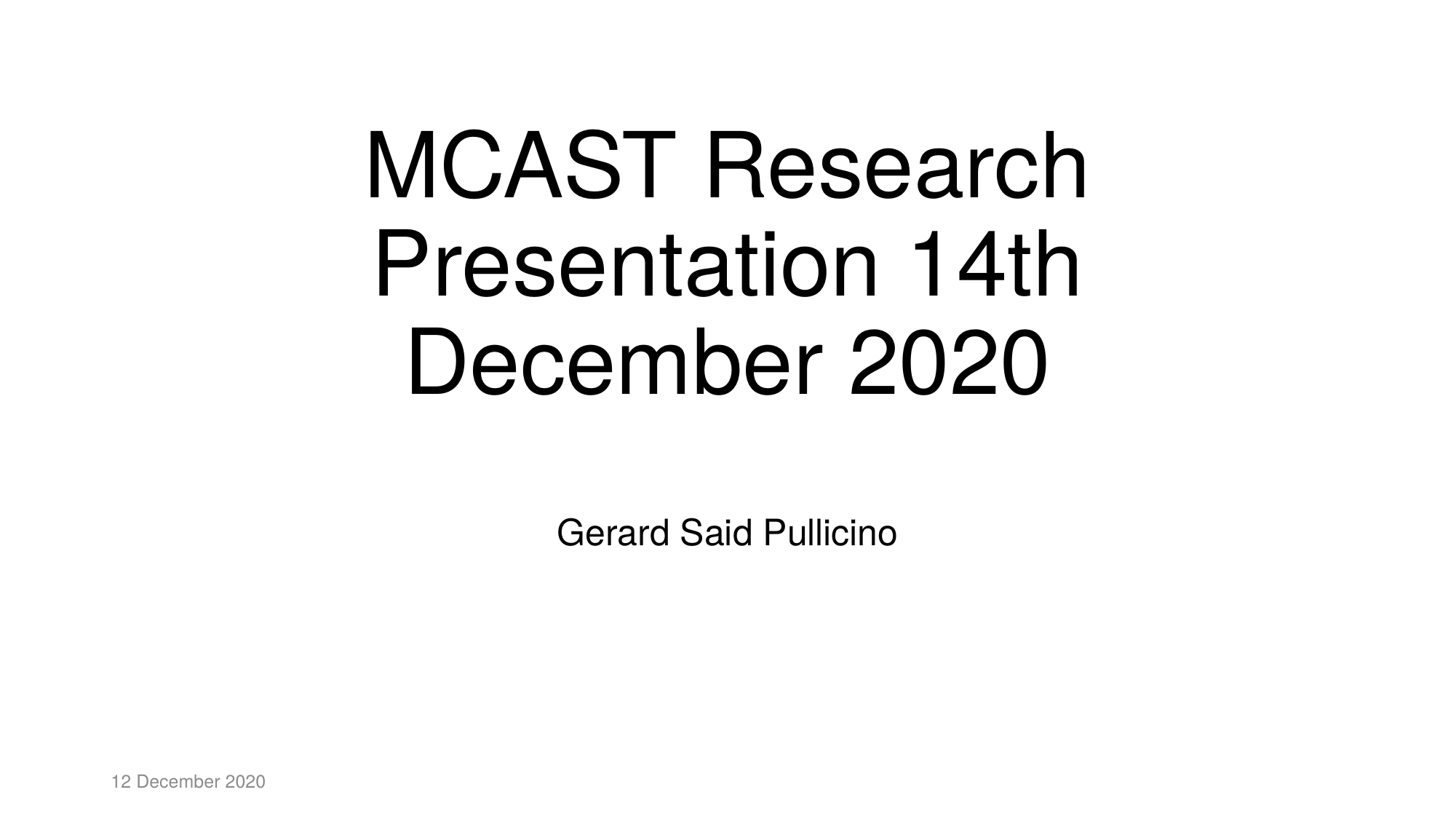

# MCAST Research Presentation 14th December 2020
Gerard Said Pullicino
12 December 2020